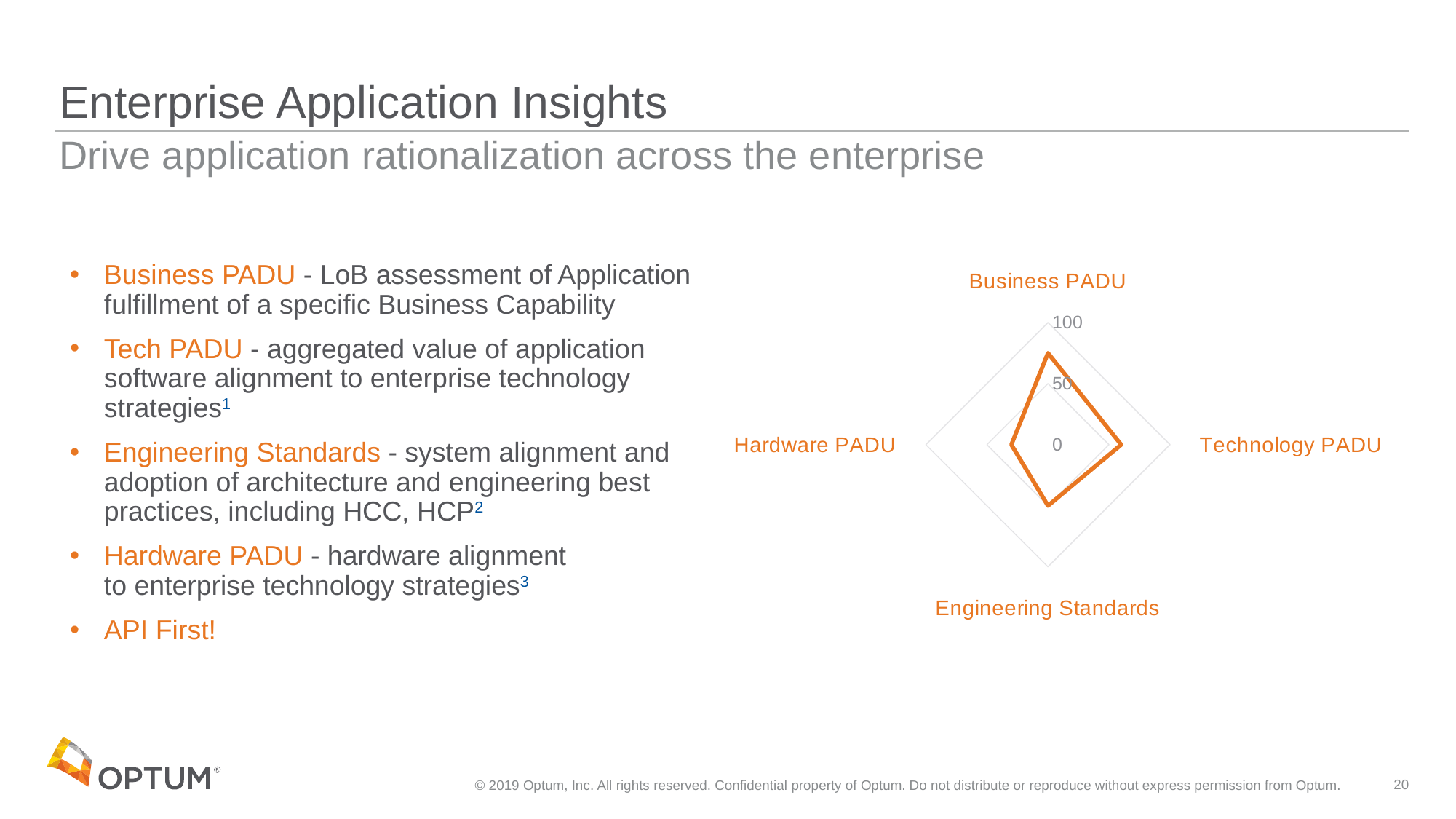

# Enterprise Application Insights
Drive application rationalization across the enterprise

### Chart

| Category | Series 1 |
|---|---|
| Business PADU | 75.0 |
| Technology PADU | 60.0 |
| Engineering Standards | 50.0 |
| Hardware PADU | 30.0 |
Business PADU - LoB assessment of Application fulfillment of a specific Business Capability
Tech PADU - aggregated value of application software alignment to enterprise technology strategies1
Engineering Standards - system alignment and adoption of architecture and engineering best practices, including HCC, HCP2
Hardware PADU - hardware alignment to enterprise technology strategies3
API First!

© 2019 Optum, Inc. All rights reserved. Confidential property of Optum. Do not distribute or reproduce without express permission from Optum.
20